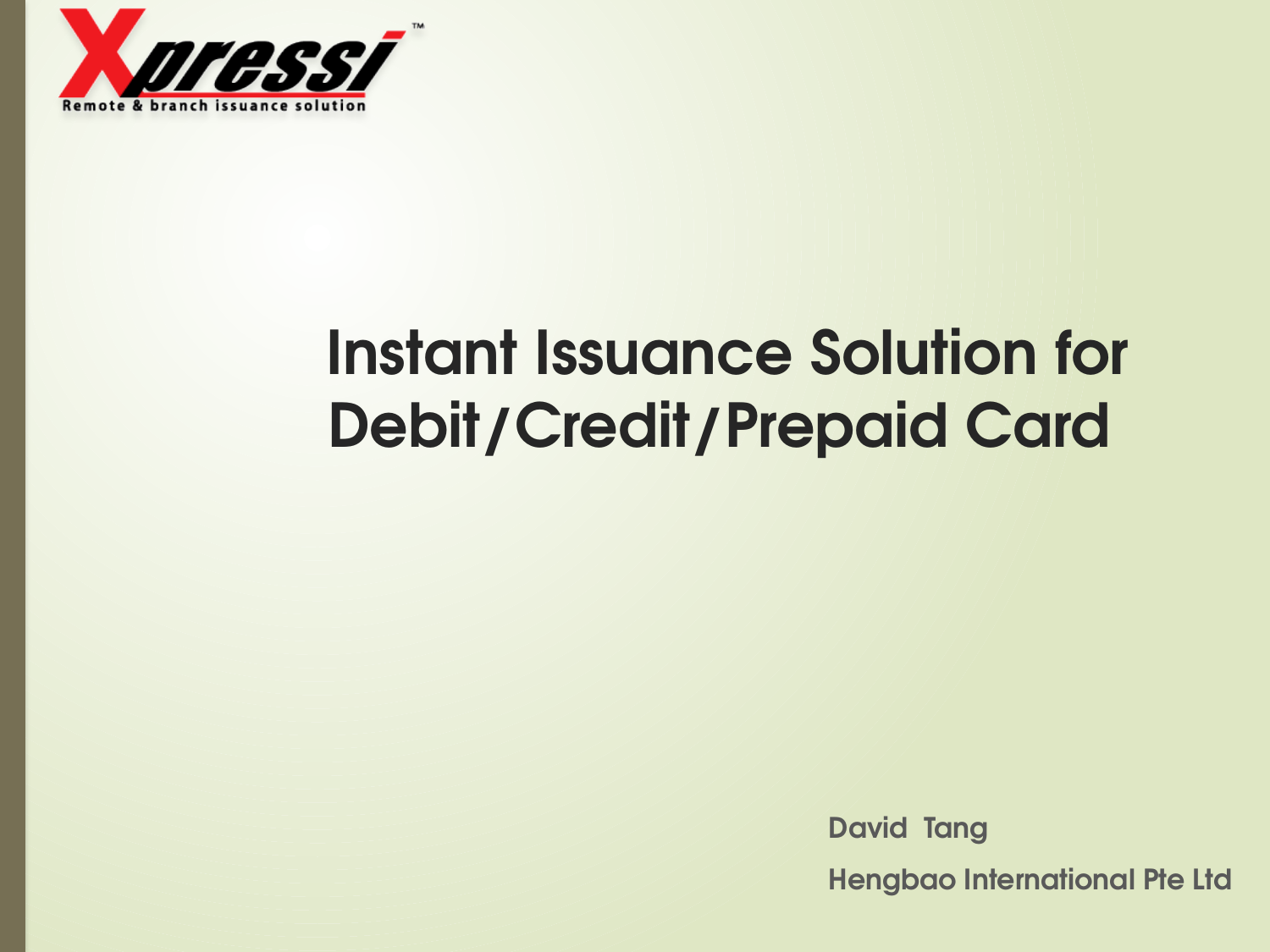

# Instant Issuance Solution for Debit/Credit/Prepaid Card
David  Tang
Hengbao International Pte Ltd